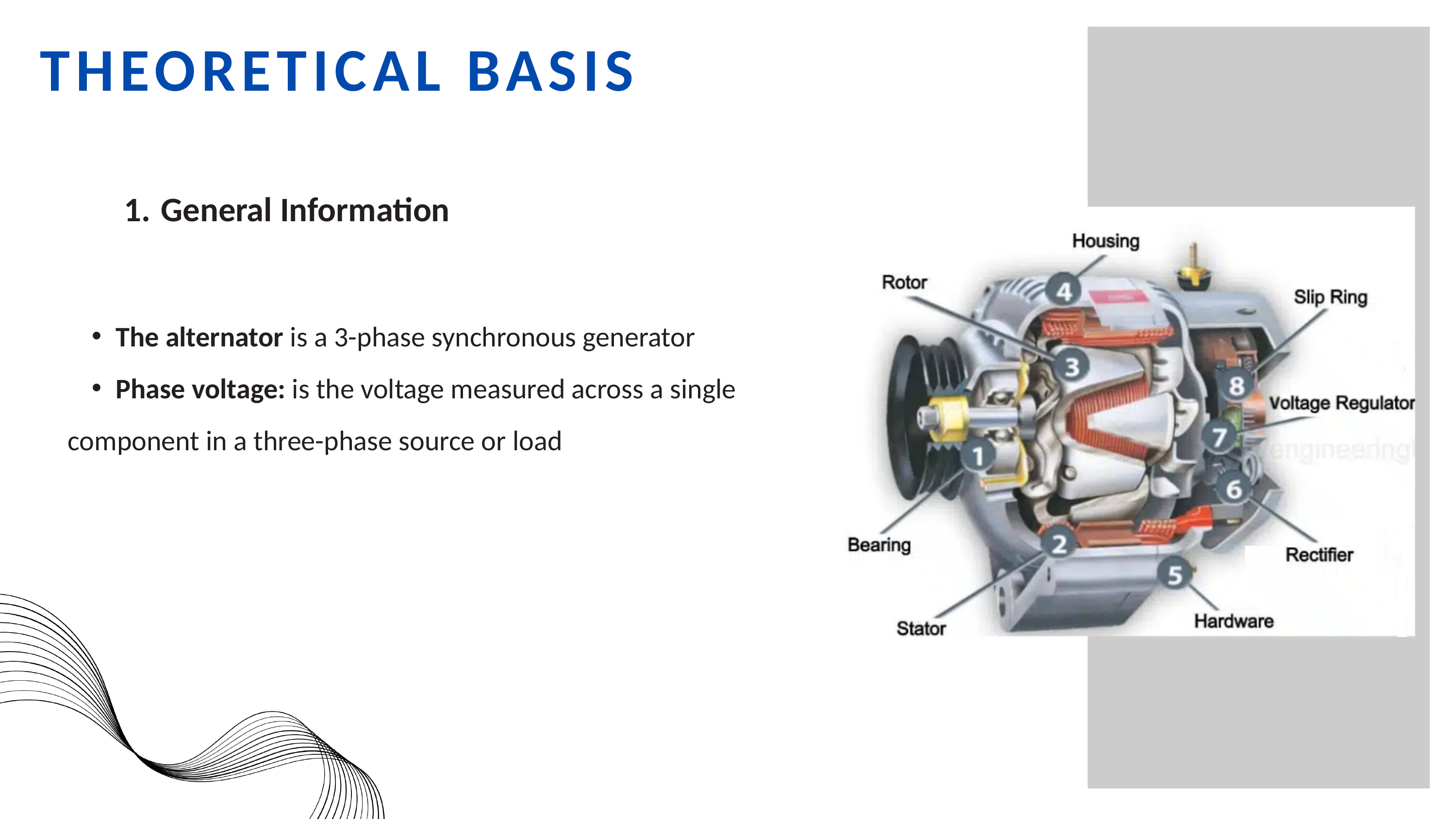

THEORETICAL BASIS

 General Information

The alternator is a 3-phase synchronous generator
Phase voltage: is the voltage measured across a single
component in a three-phase source or load